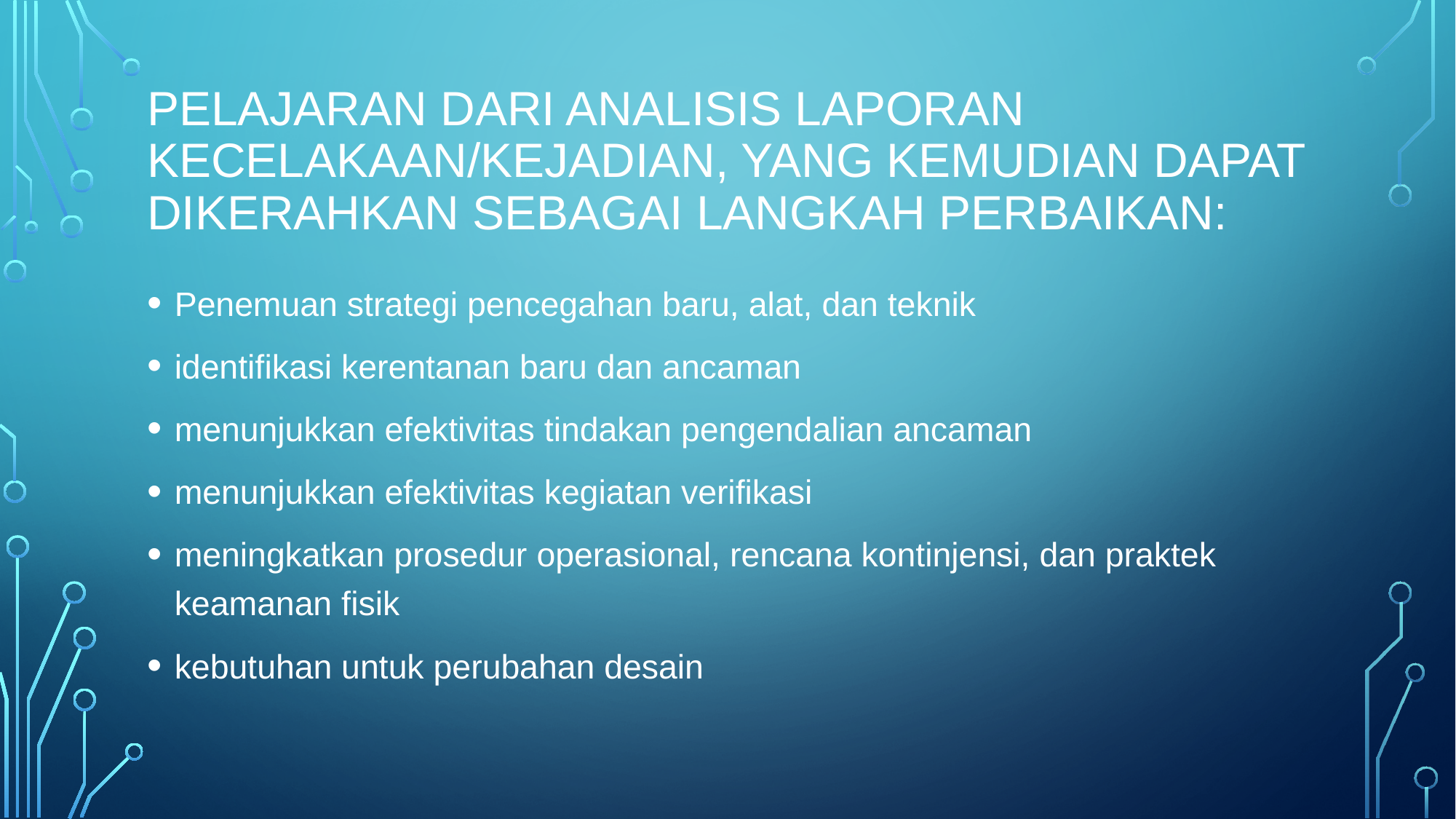

# Pelajaran dari analisis laporan kecelakaan/kejadian, yang kemudian dapat dikerahkan sebagai langkah perbaikan:
Penemuan strategi pencegahan baru, alat, dan teknik
identifikasi kerentanan baru dan ancaman
menunjukkan efektivitas tindakan pengendalian ancaman
menunjukkan efektivitas kegiatan verifikasi
meningkatkan prosedur operasional, rencana kontinjensi, dan praktek keamanan fisik
kebutuhan untuk perubahan desain